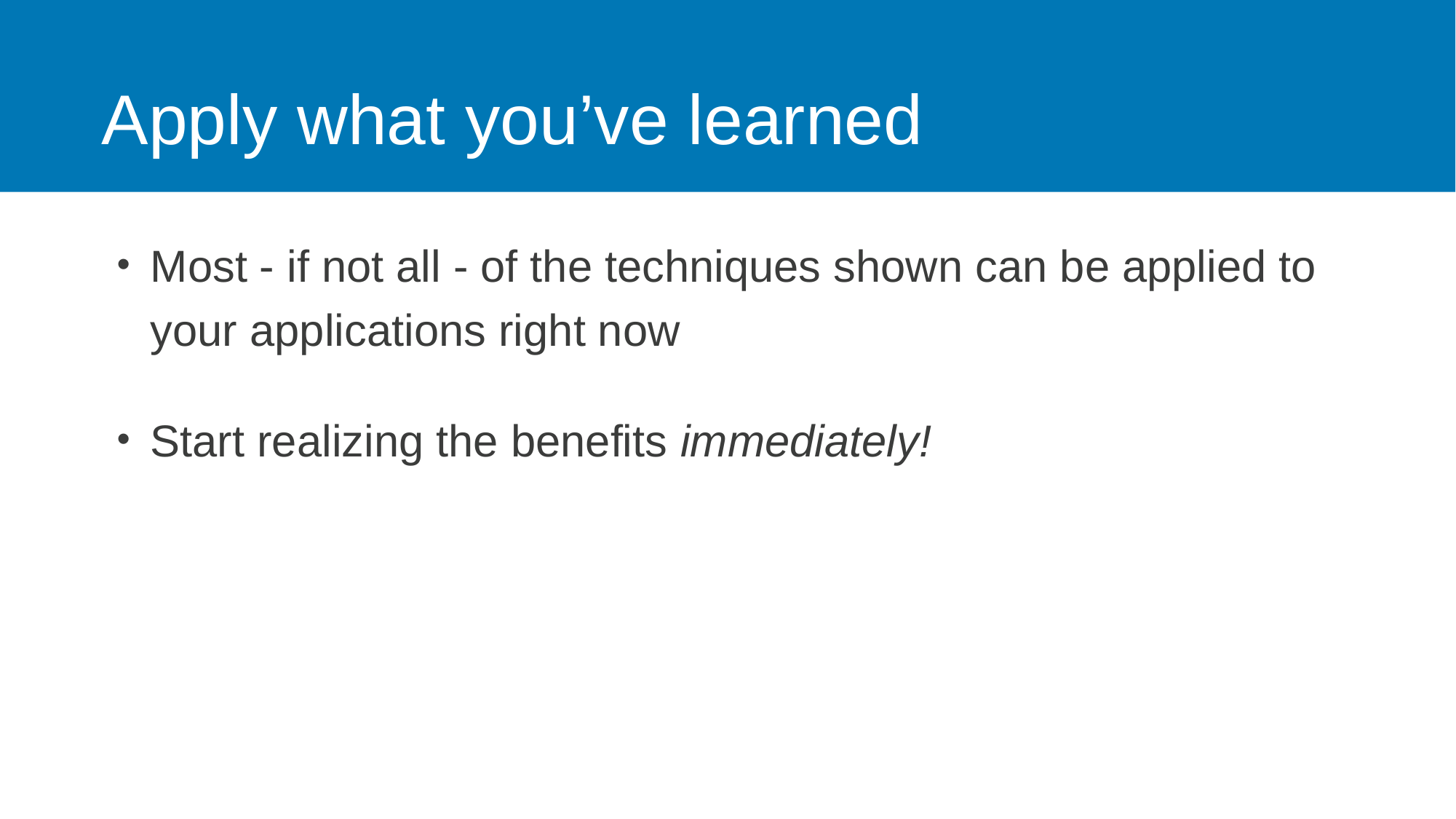

# Apply what you’ve learned
Most - if not all - of the techniques shown can be applied to your applications right now
Start realizing the benefits immediately!